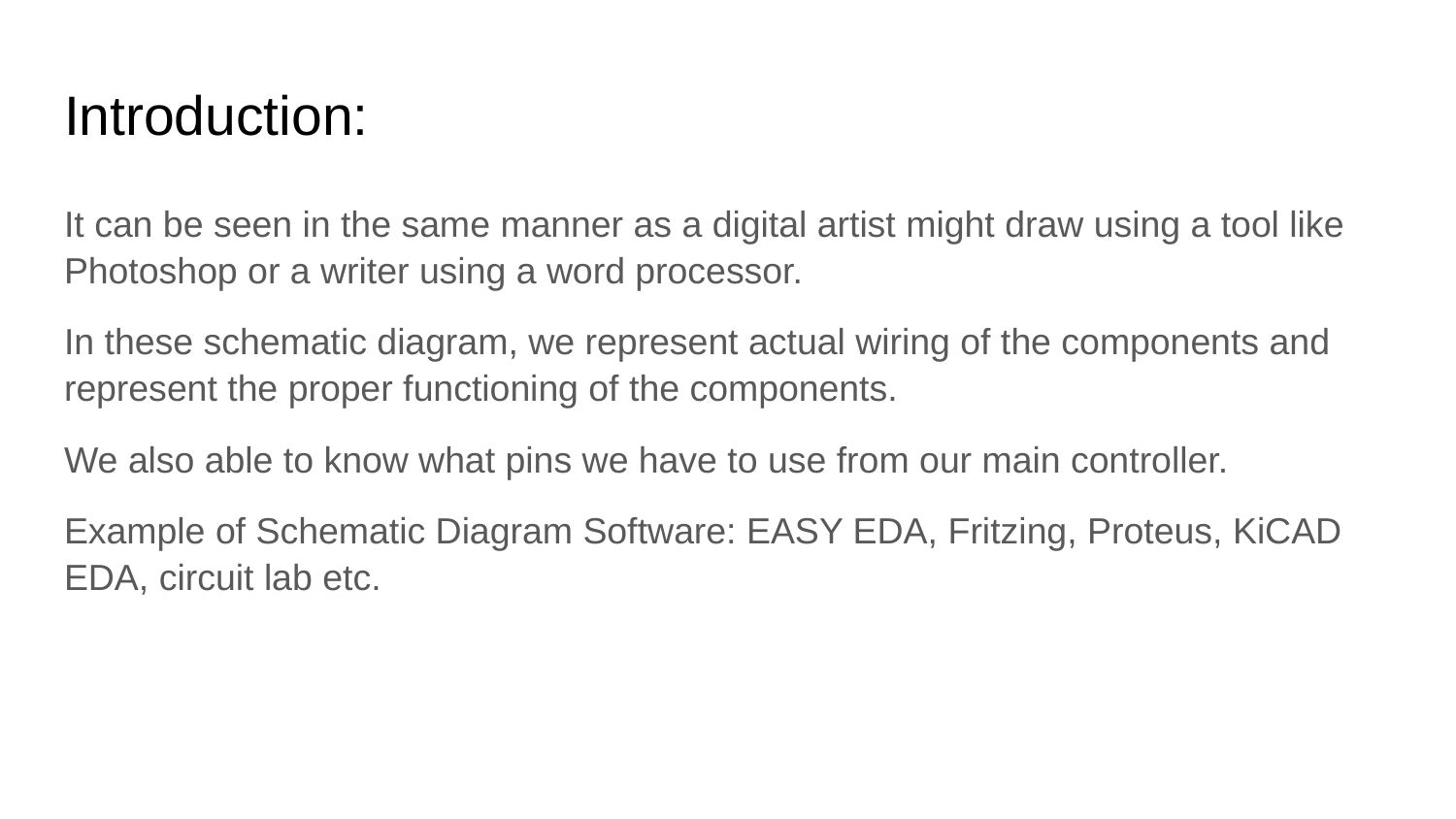

# Introduction:
It can be seen in the same manner as a digital artist might draw using a tool like Photoshop or a writer using a word processor.
In these schematic diagram, we represent actual wiring of the components and represent the proper functioning of the components.
We also able to know what pins we have to use from our main controller.
Example of Schematic Diagram Software: EASY EDA, Fritzing, Proteus, KiCAD EDA, circuit lab etc.